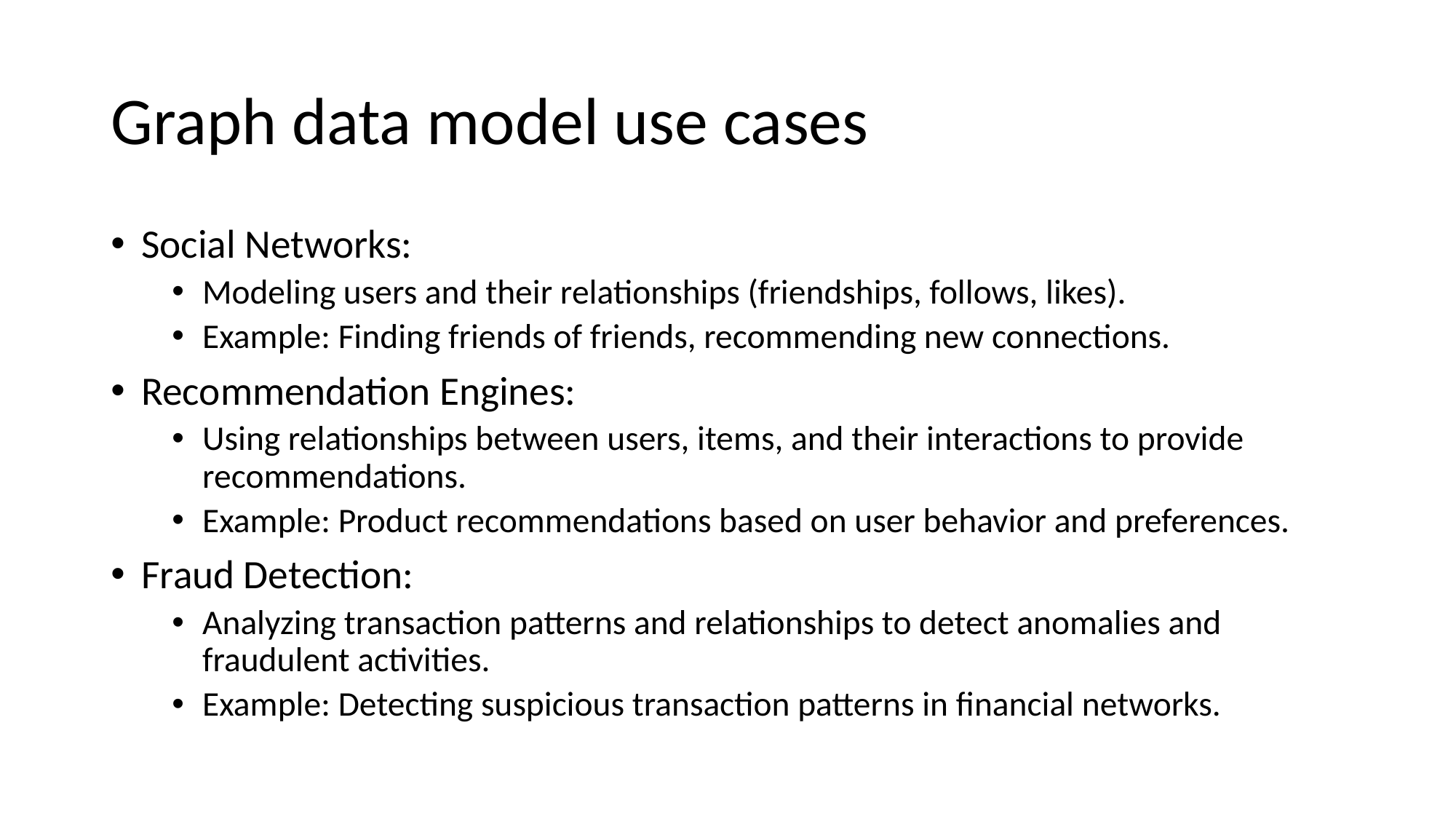

# Graph data model use cases
Social Networks:
Modeling users and their relationships (friendships, follows, likes).
Example: Finding friends of friends, recommending new connections.
Recommendation Engines:
Using relationships between users, items, and their interactions to provide recommendations.
Example: Product recommendations based on user behavior and preferences.
Fraud Detection:
Analyzing transaction patterns and relationships to detect anomalies and fraudulent activities.
Example: Detecting suspicious transaction patterns in financial networks.